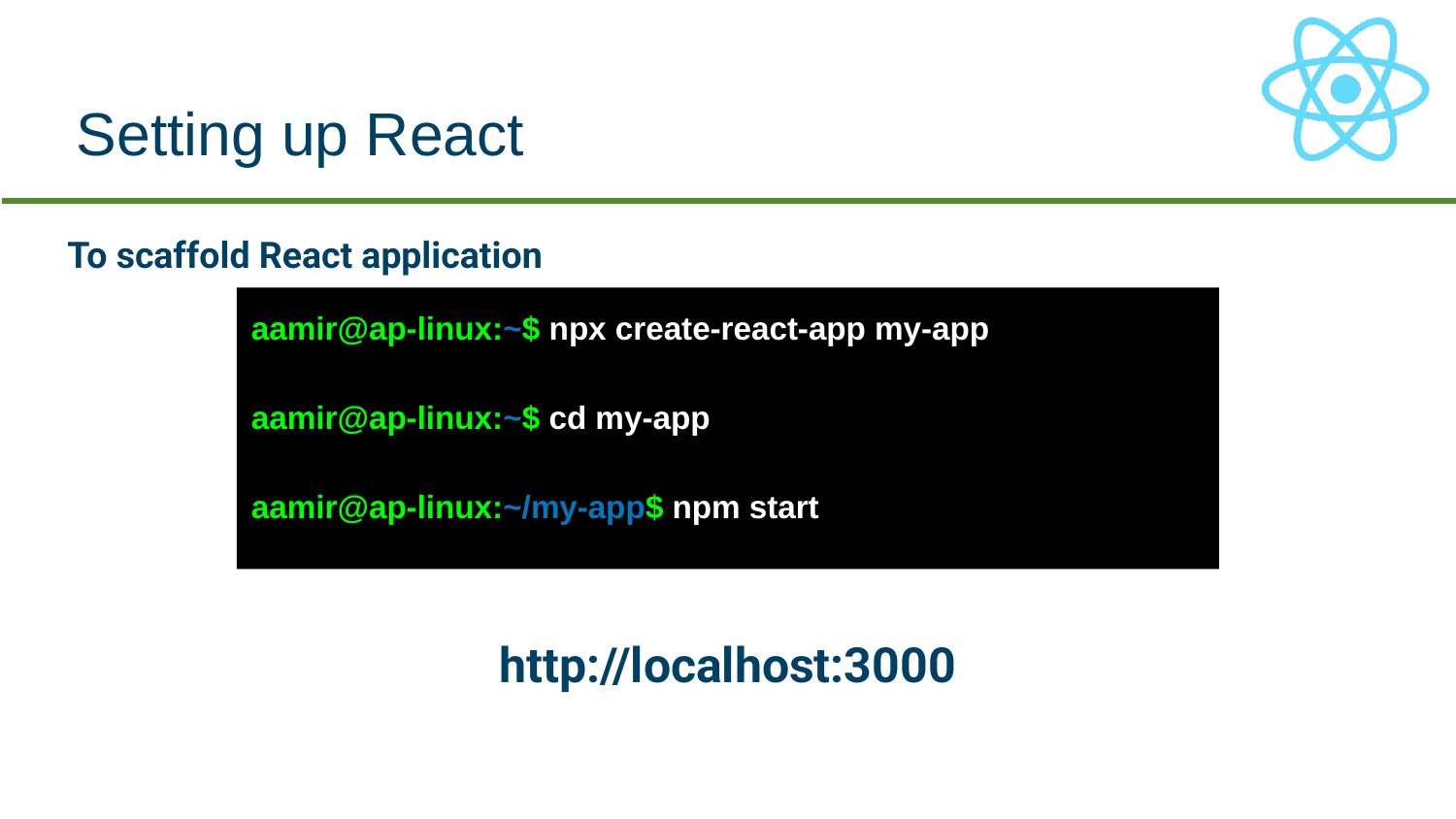

# Setting up React
To scaffold React application
aamir@ap-linux:~$ npx create-react-app my-app

aamir@ap-linux:~$ cd my-app

aamir@ap-linux:~/my-app$ npm start
http://localhost:3000